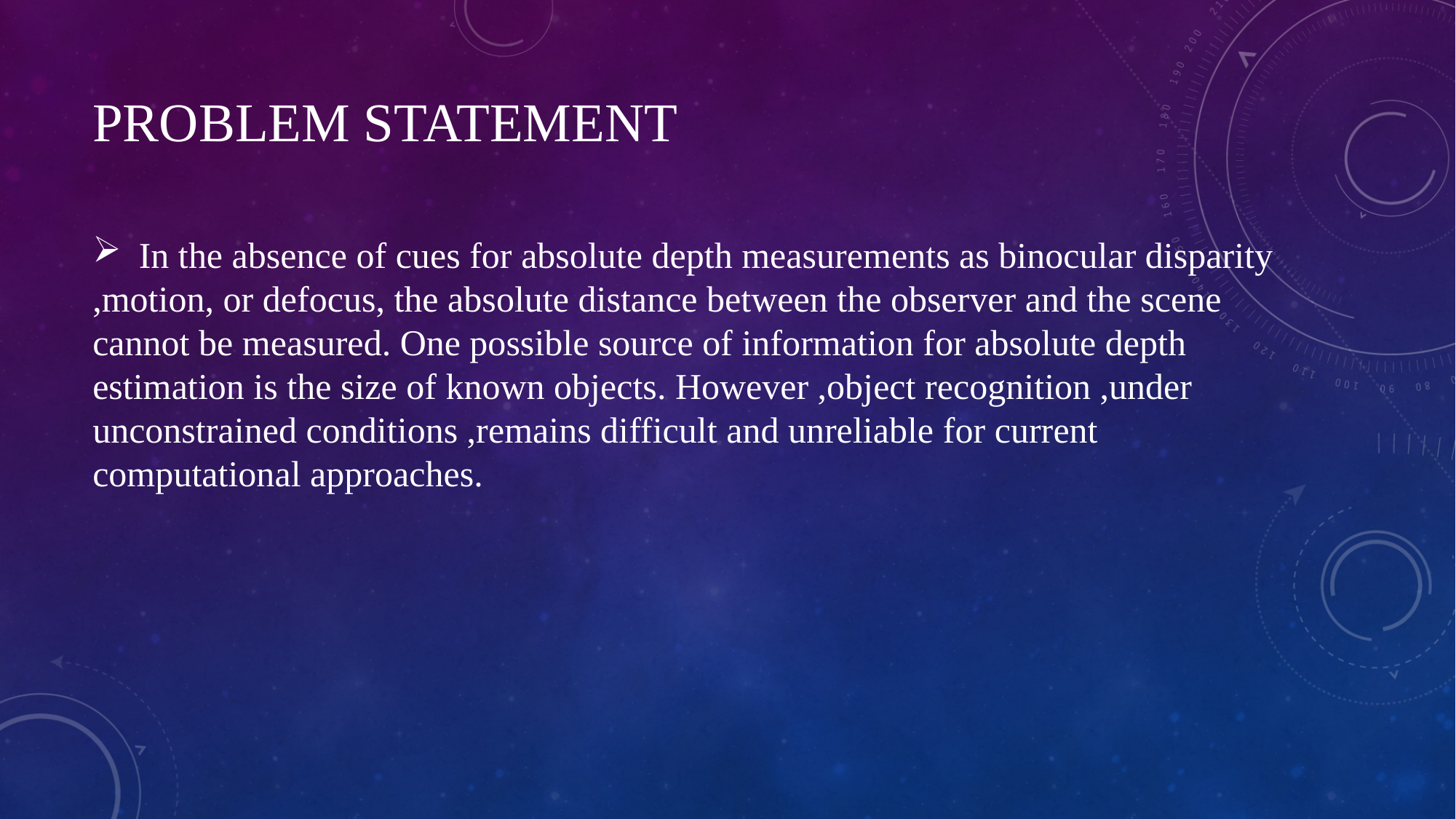

Problem statement
  In the absence of cues for absolute depth measurements as binocular disparity ,motion, or defocus, the absolute distance between the observer and the scene cannot be measured. One possible source of information for absolute depth estimation is the size of known objects. However ,object recognition ,under unconstrained conditions ,remains difficult and unreliable for current computational approaches.